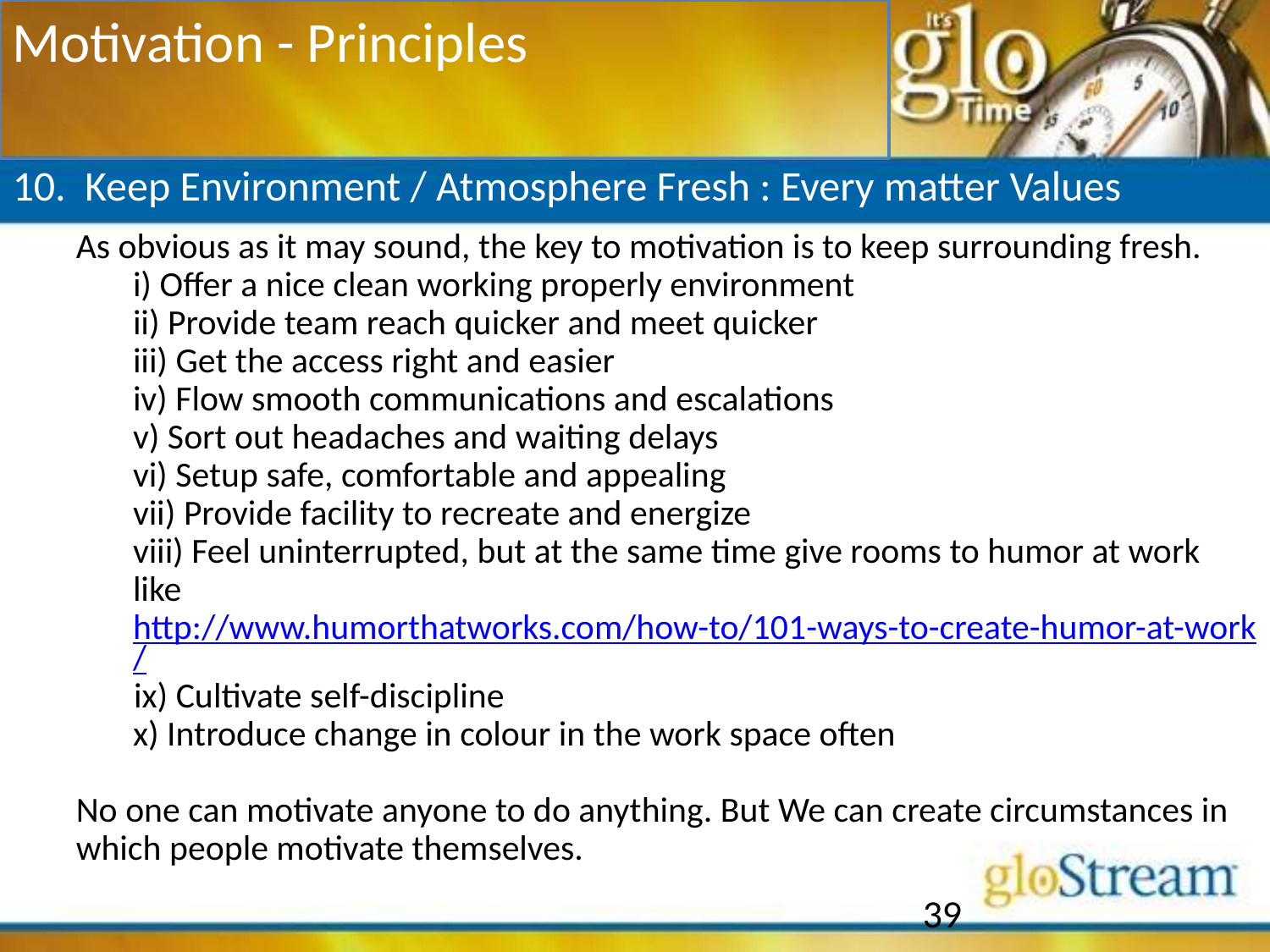

Motivation - Principles
10.  Keep Environment / Atmosphere Fresh : Every matter Values
	As obvious as it may sound, the key to motivation is to keep surrounding fresh.
	i) Offer a nice clean working properly environment
	ii) Provide team reach quicker and meet quicker
	iii) Get the access right and easier
	iv) Flow smooth communications and escalations
	v) Sort out headaches and waiting delays
	vi) Setup safe, comfortable and appealing
	vii) Provide facility to recreate and energize
	viii) Feel uninterrupted, but at the same time give rooms to humor at work like http://www.humorthatworks.com/how-to/101-ways-to-create-humor-at-work/
        ix) Cultivate self-discipline
	x) Introduce change in colour in the work space often

	No one can motivate anyone to do anything. But We can create circumstances in which people motivate themselves.

39